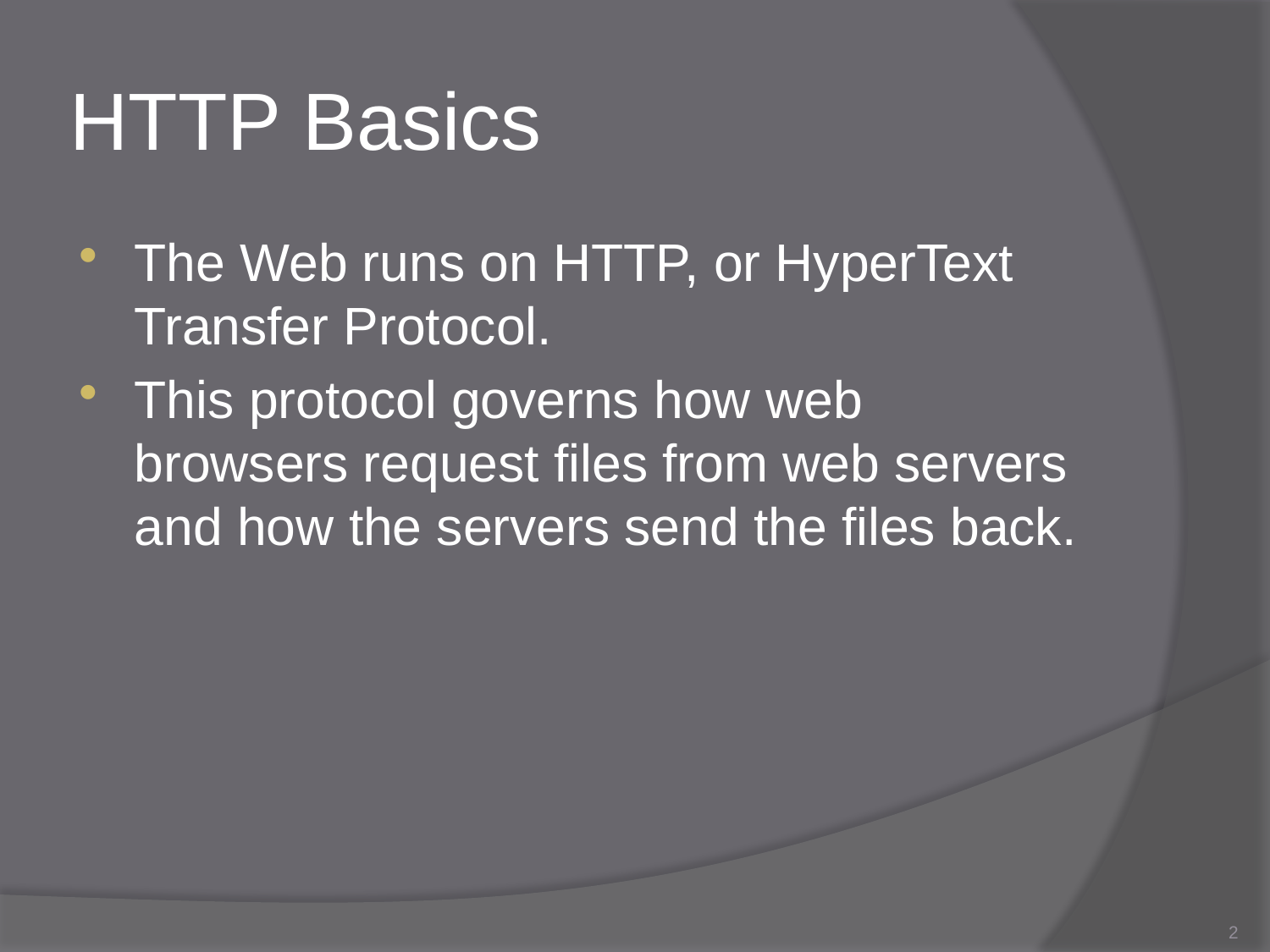

# HTTP Basics
The Web runs on HTTP, or HyperText Transfer Protocol.
This protocol governs how web browsers request files from web servers and how the servers send the files back.

2